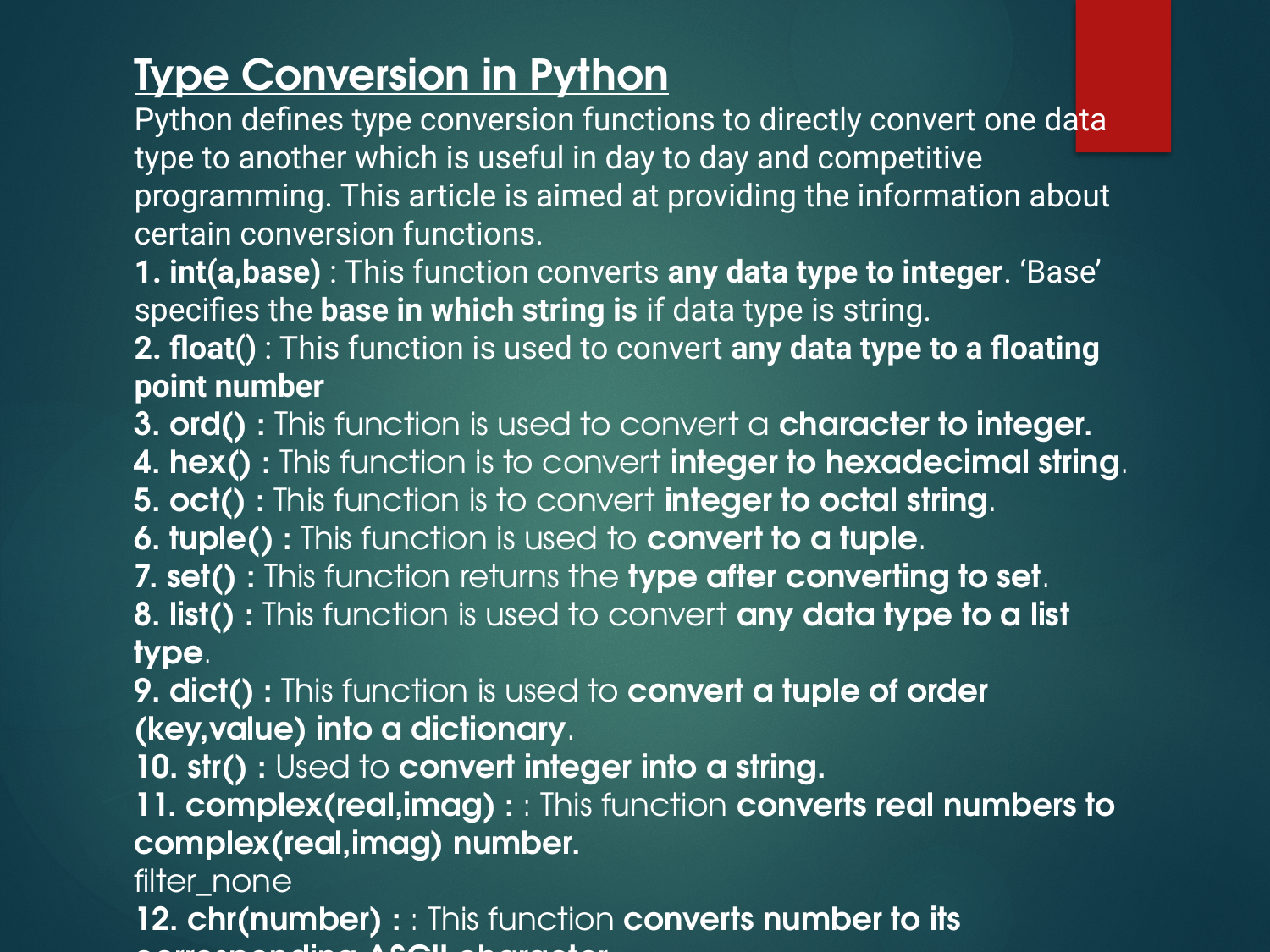

Type Conversion in Python
Python defines type conversion functions to directly convert one data type to another which is useful in day to day and competitive programming. This article is aimed at providing the information about certain conversion functions.
1. int(a,base) : This function converts any data type to integer. ‘Base’ specifies the base in which string is if data type is string.
2. float() : This function is used to convert any data type to a floating point number
3. ord() : This function is used to convert a character to integer.
4. hex() : This function is to convert integer to hexadecimal string.
5. oct() : This function is to convert integer to octal string.
6. tuple() : This function is used to convert to a tuple.
7. set() : This function returns the type after converting to set.
8. list() : This function is used to convert any data type to a list type.
9. dict() : This function is used to convert a tuple of order (key,value) into a dictionary.
10. str() : Used to convert integer into a string.
11. complex(real,imag) : : This function converts real numbers to complex(real,imag) number.
filter_none
12. chr(number) : : This function converts number to its corresponding ASCII character.